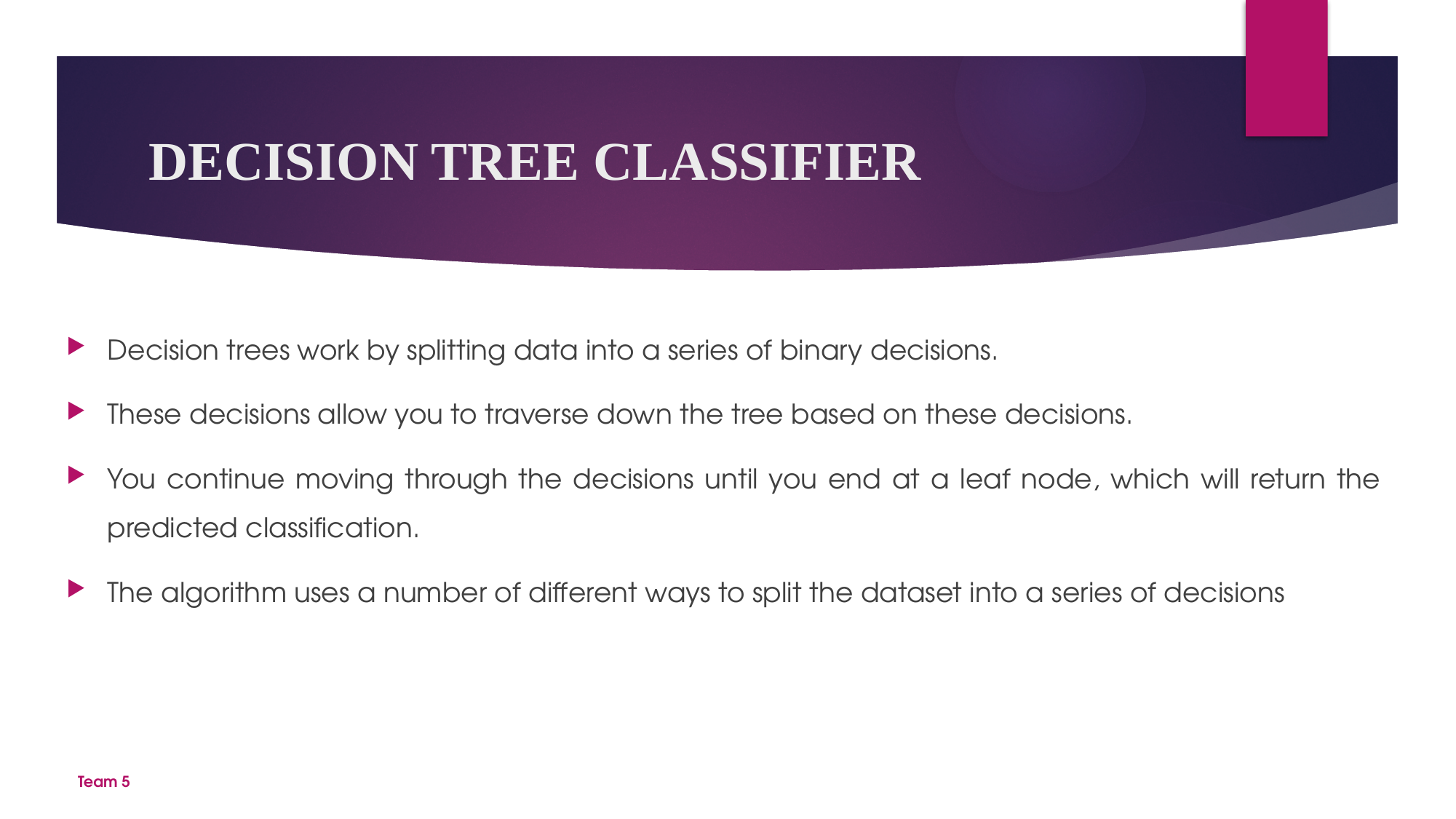

# DECISION TREE CLASSIFIER
Decision trees work by splitting data into a series of binary decisions.
These decisions allow you to traverse down the tree based on these decisions.
You continue moving through the decisions until you end at a leaf node, which will return the predicted classification.
The algorithm uses a number of different ways to split the dataset into a series of decisions
Team 5